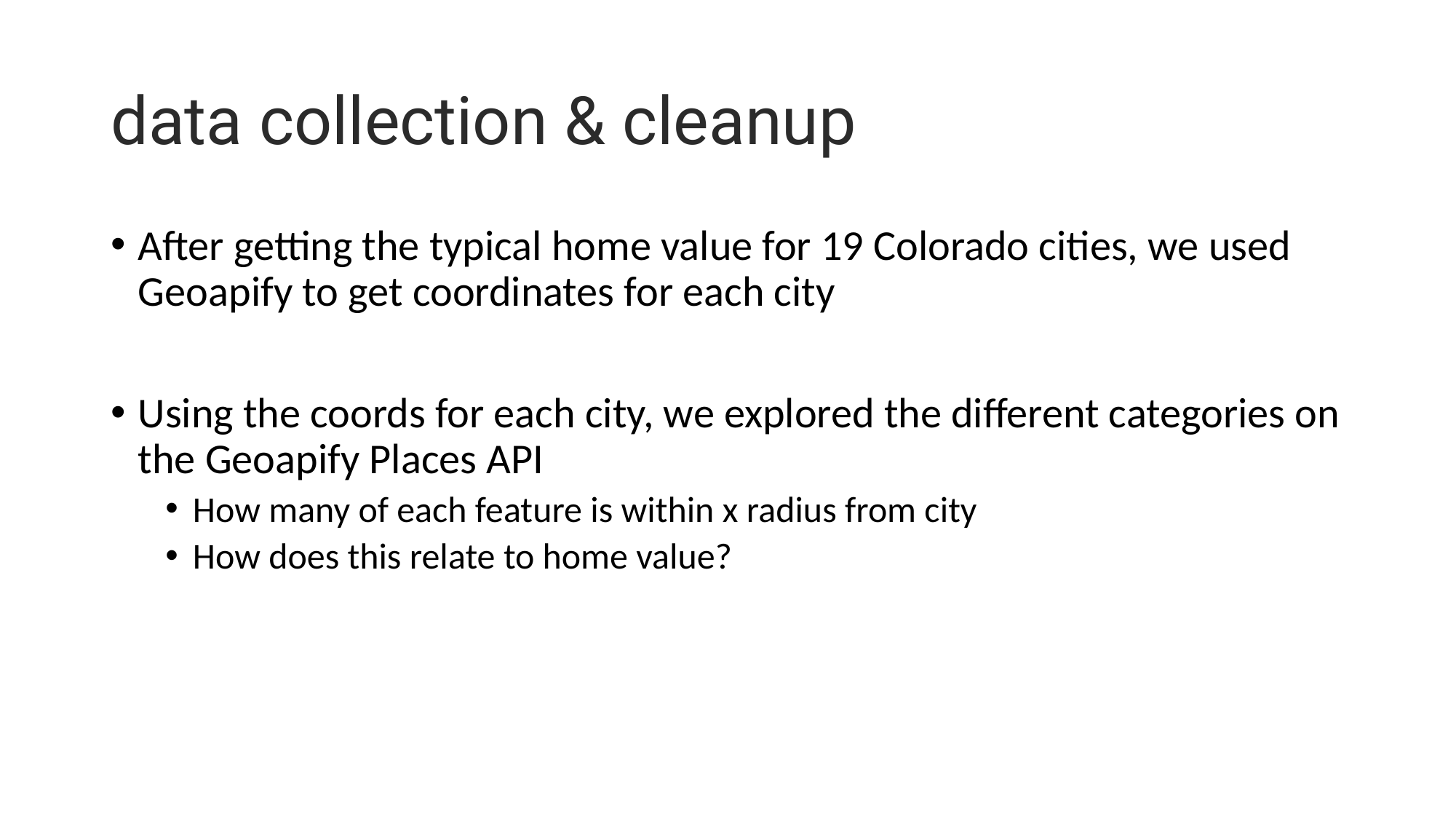

# data collection & cleanup
After getting the typical home value for 19 Colorado cities, we used Geoapify to get coordinates for each city

Using the coords for each city, we explored the different categories on the Geoapify Places API
How many of each feature is within x radius from city
How does this relate to home value?